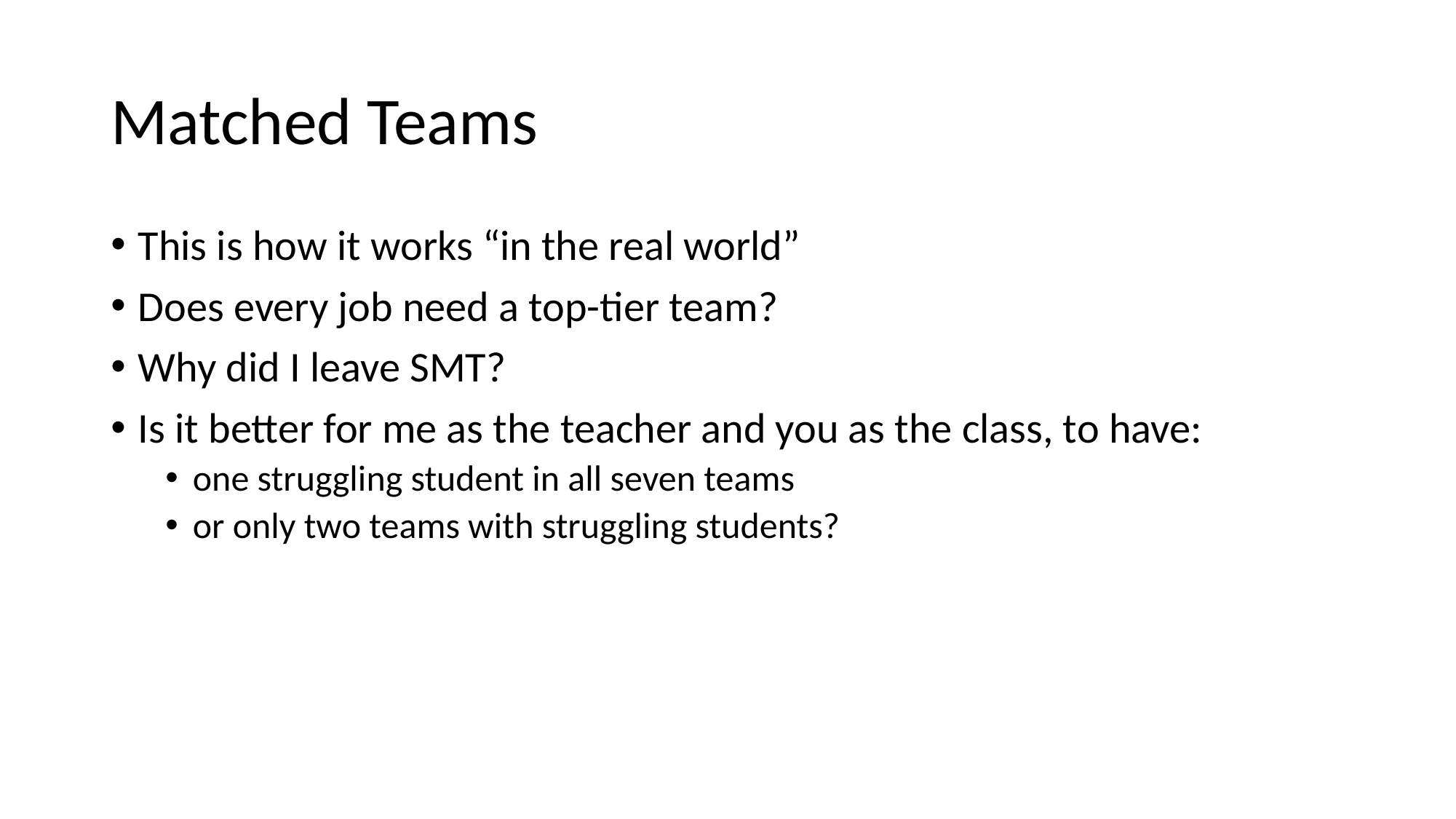

# Matched Teams
This is how it works “in the real world”
Does every job need a top-tier team?
Why did I leave SMT?
Is it better for me as the teacher and you as the class, to have:
one struggling student in all seven teams
or only two teams with struggling students?